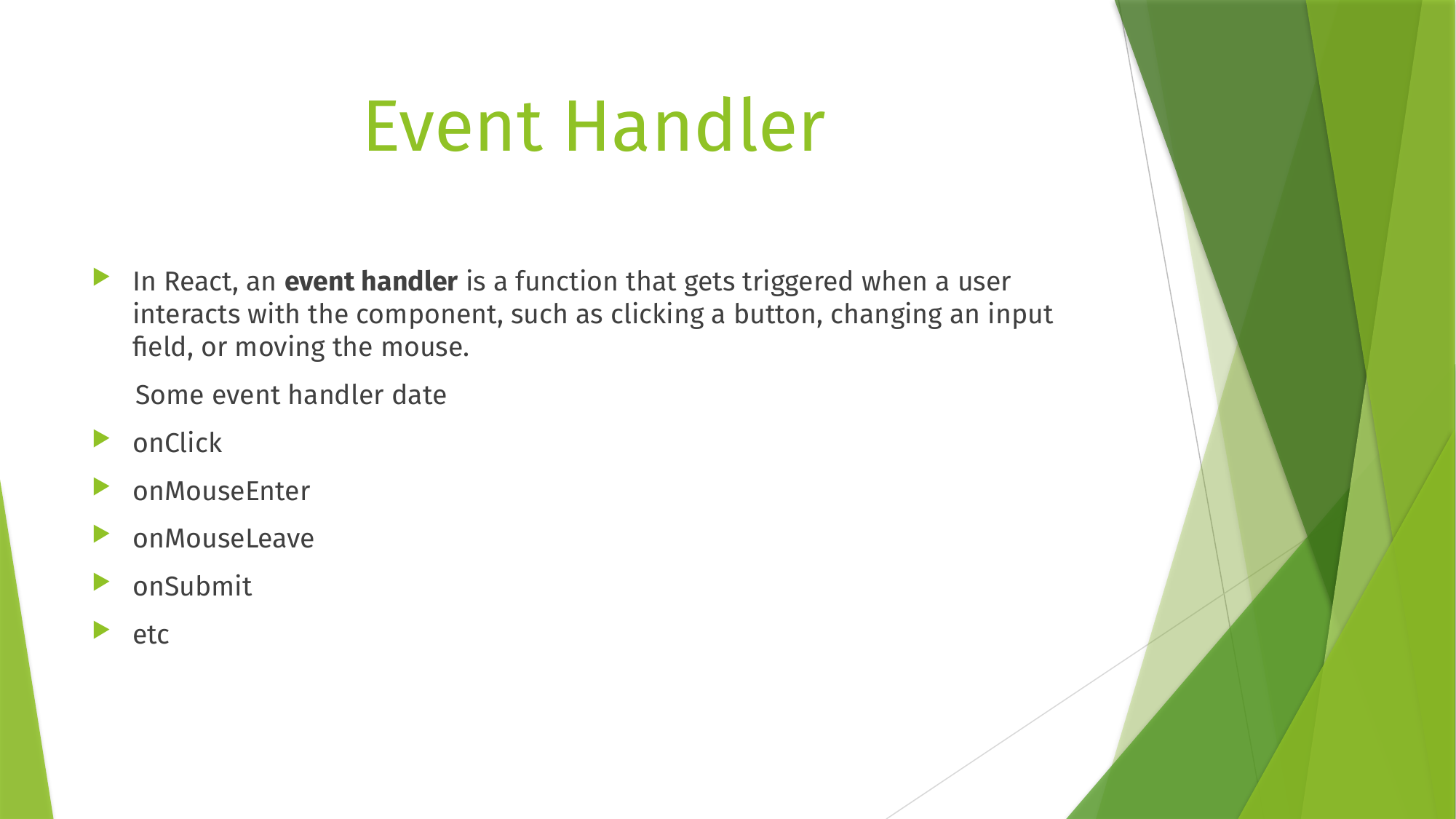

# Event Handler
In React, an event handler is a function that gets triggered when a user interacts with the component, such as clicking a button, changing an input field, or moving the mouse.
      Some event handler date
onClick
onMouseEnter
onMouseLeave
onSubmit
etc